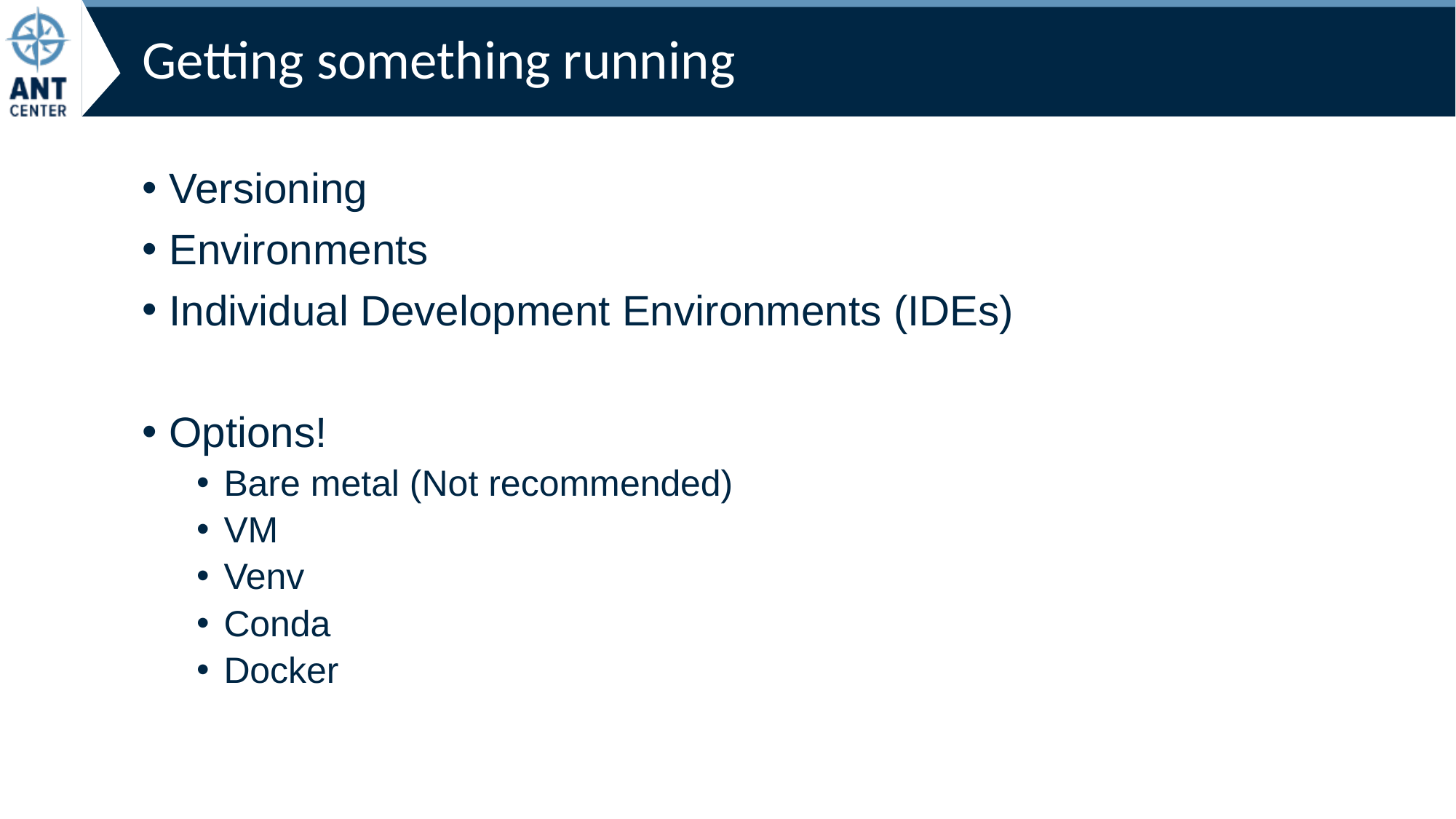

# Getting something running
Versioning
Environments
Individual Development Environments (IDEs)

Options!
Bare metal (Not recommended)
VM
Venv
Conda
Docker